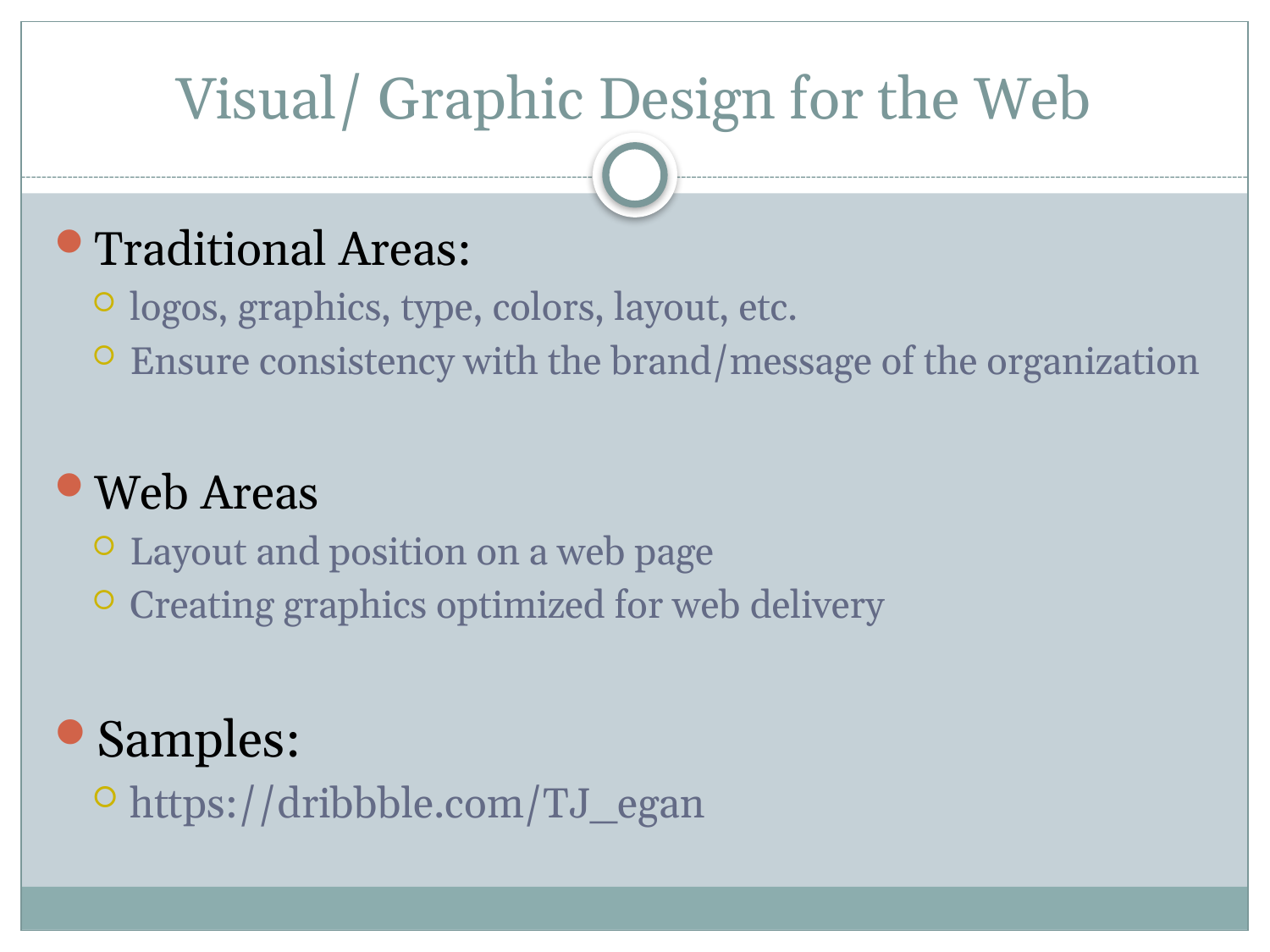

# Visual/ Graphic Design for the Web
Traditional Areas:
logos, graphics, type, colors, layout, etc.
Ensure consistency with the brand/message of the organization

Web Areas
Layout and position on a web page
Creating graphics optimized for web delivery

Samples:
https://dribbble.com/TJ_egan